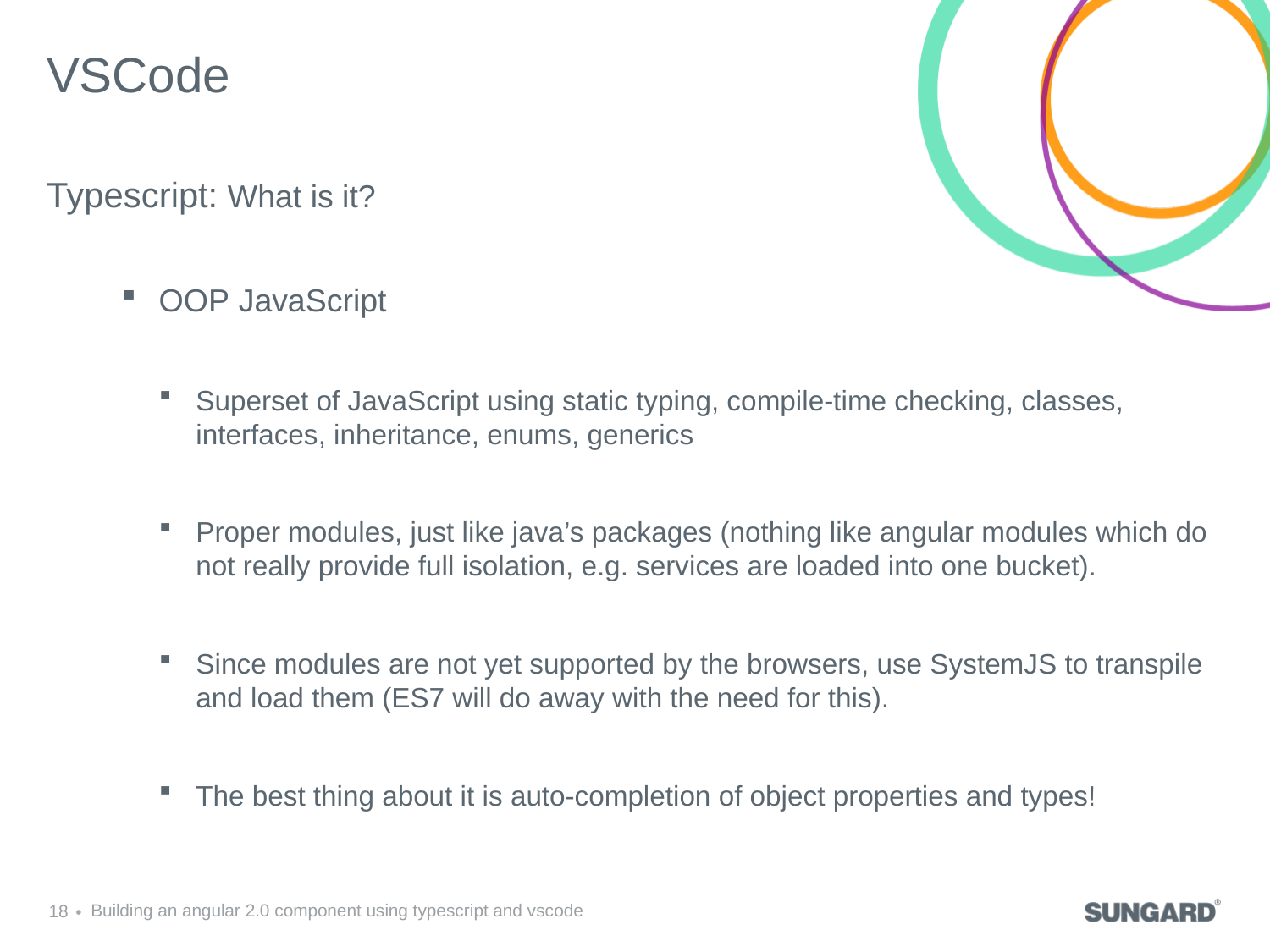

# VSCode
Typescript: What is it?

OOP JavaScript

Superset of JavaScript using static typing, compile-time checking, classes, interfaces, inheritance, enums, generics

Proper modules, just like java’s packages (nothing like angular modules which do not really provide full isolation, e.g. services are loaded into one bucket).

Since modules are not yet supported by the browsers, use SystemJS to transpile and load them (ES7 will do away with the need for this).

The best thing about it is auto-completion of object properties and types!

18
Building an angular 2.0 component using typescript and vscode